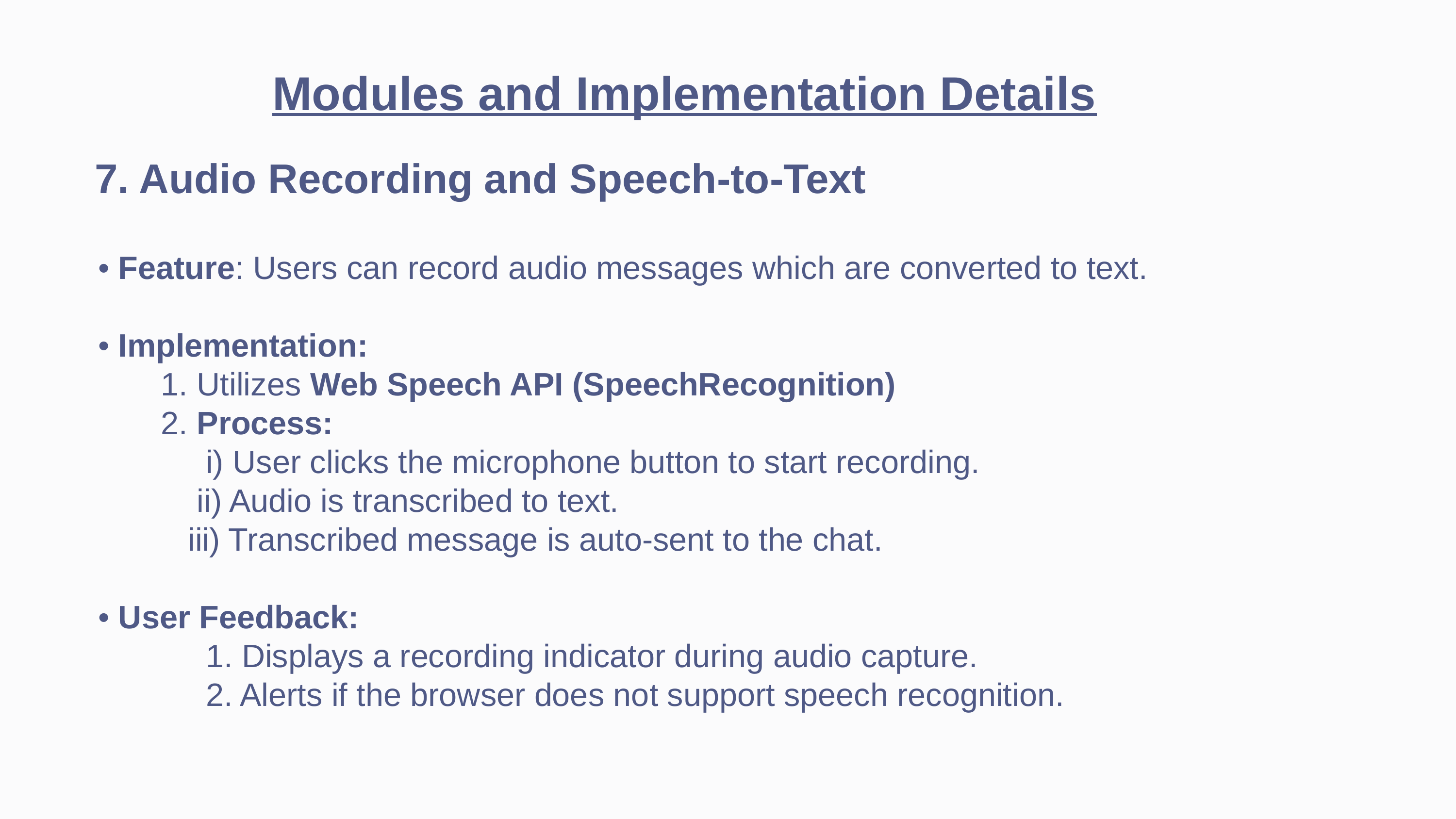

Modules and Implementation Details

7. Audio Recording and Speech-to-Text
• Feature: Users can record audio messages which are converted to text.

• Implementation:
       1. Utilizes Web Speech API (SpeechRecognition)
       2. Process:
            i) User clicks the microphone button to start recording.
           ii) Audio is transcribed to text.
          iii) Transcribed message is auto-sent to the chat.

• User Feedback:
            1. Displays a recording indicator during audio capture.
            2. Alerts if the browser does not support speech recognition.